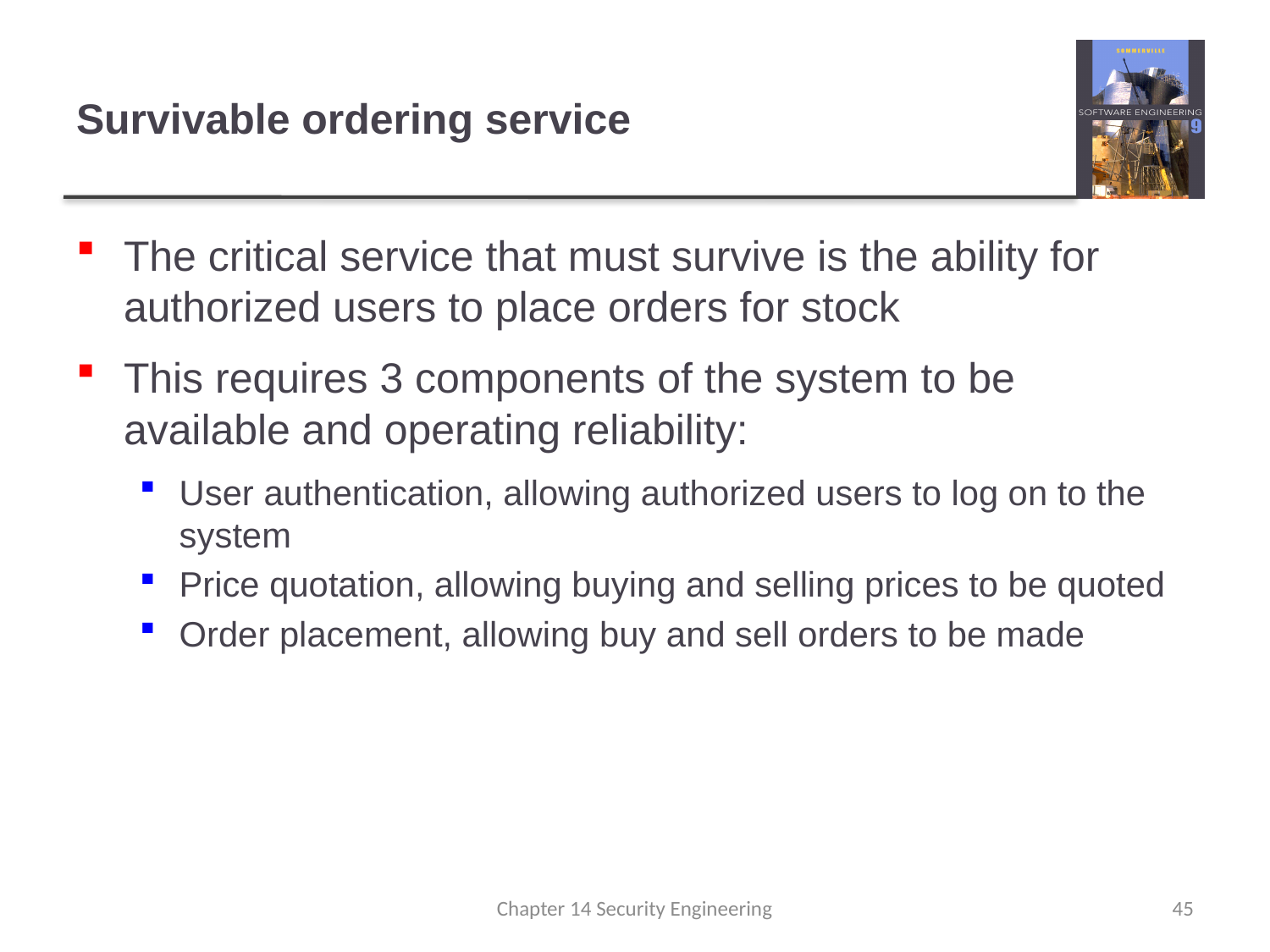

# Survivable ordering service
The critical service that must survive is the ability for authorized users to place orders for stock
This requires 3 components of the system to be available and operating reliability:
User authentication, allowing authorized users to log on to the system
Price quotation, allowing buying and selling prices to be quoted
Order placement, allowing buy and sell orders to be made
Chapter 14 Security Engineering
45